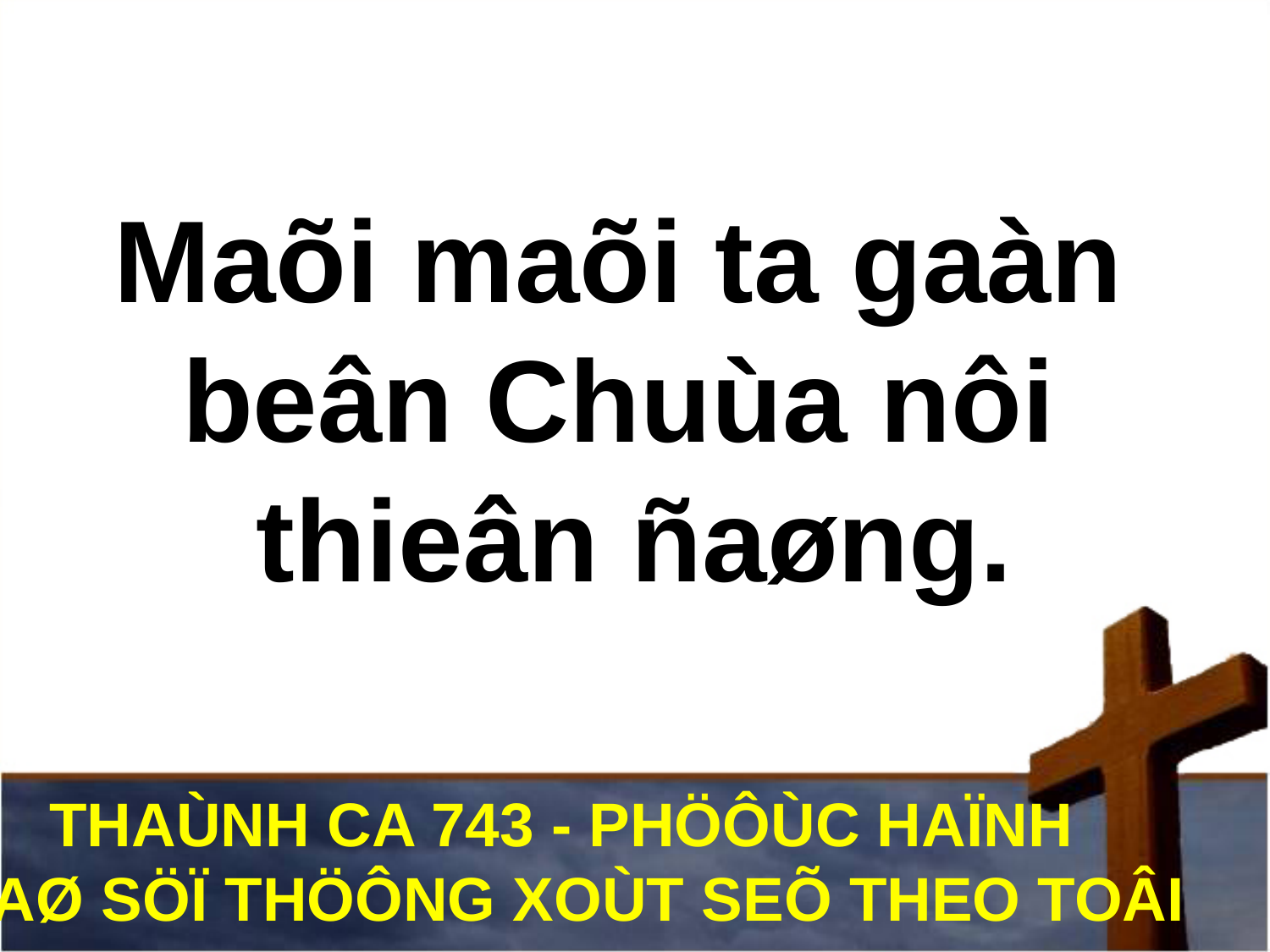

Maõi maõi ta gaàn
beân Chuùa nôi
thieân ñaøng.
THAÙNH CA 743 - PHÖÔÙC HAÏNH
VAØ SÖÏ THÖÔNG XOÙT SEÕ THEO TOÂI